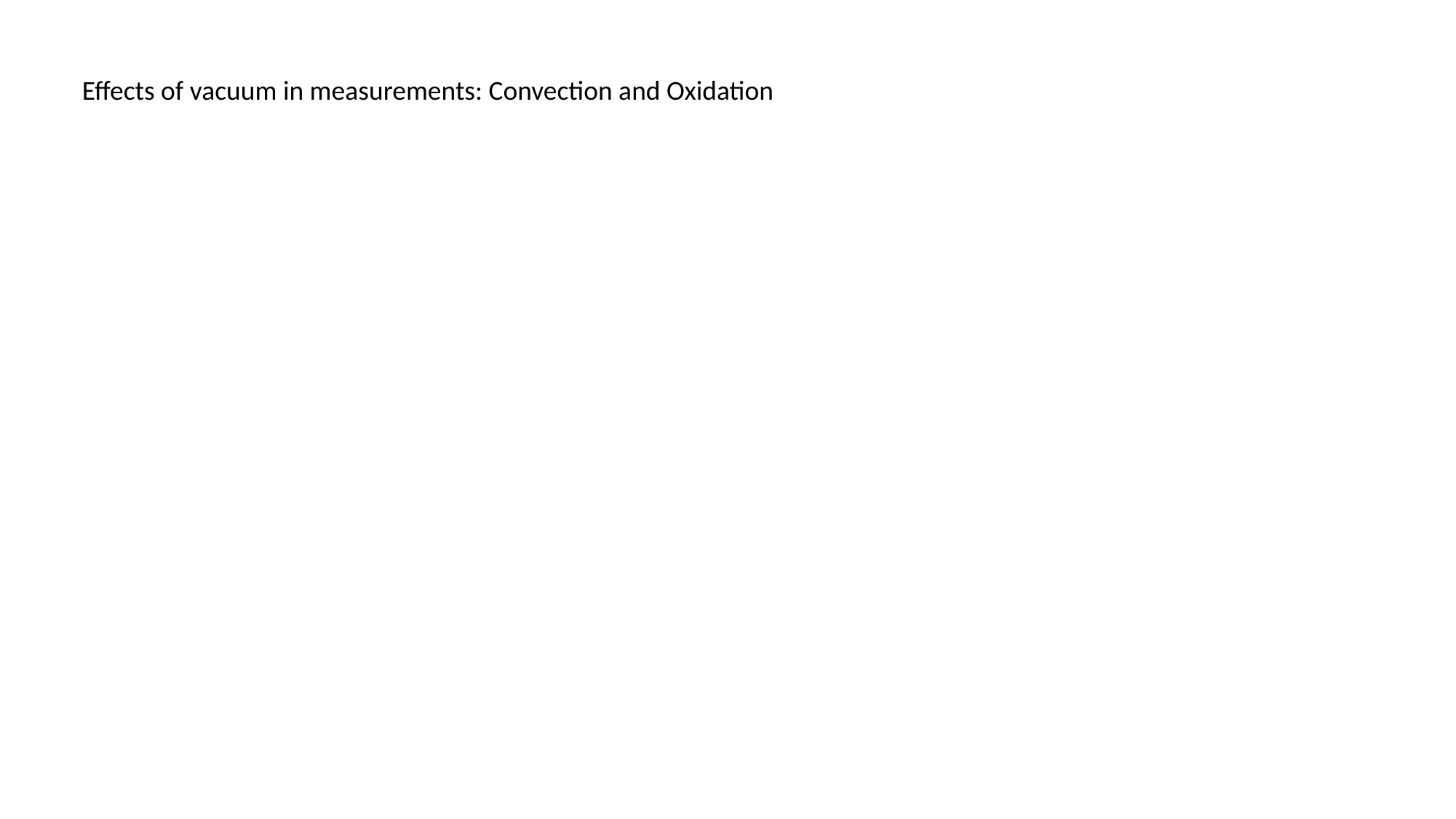

Effects of vacuum in measurements: Convection and Oxidation